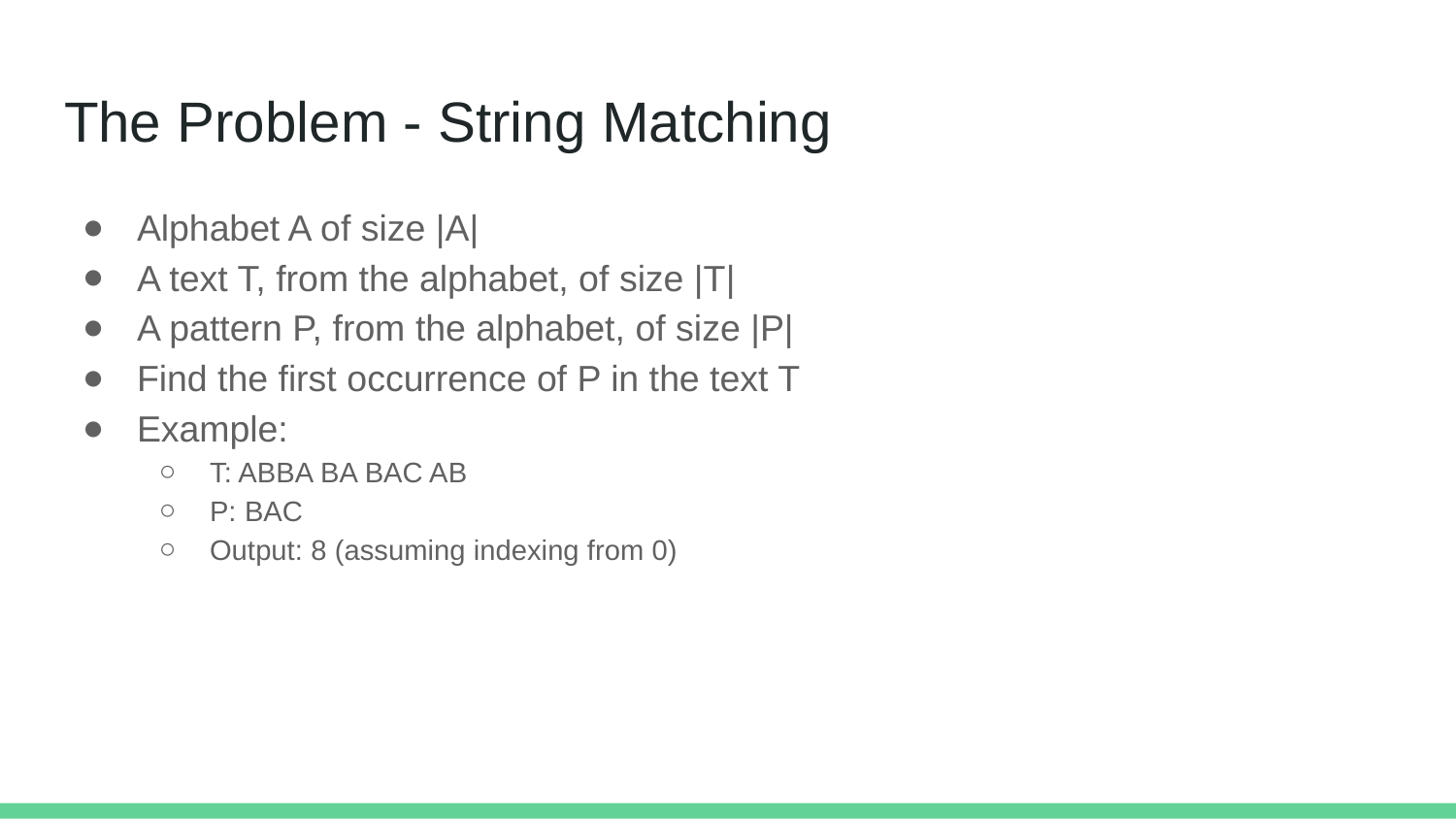

# The Problem - String Matching
Alphabet A of size |A|
A text T, from the alphabet, of size |T|
A pattern P, from the alphabet, of size |P|
Find the first occurrence of P in the text T
Example:
T: ABBA BA BAC AB
P: BAC
Output: 8 (assuming indexing from 0)